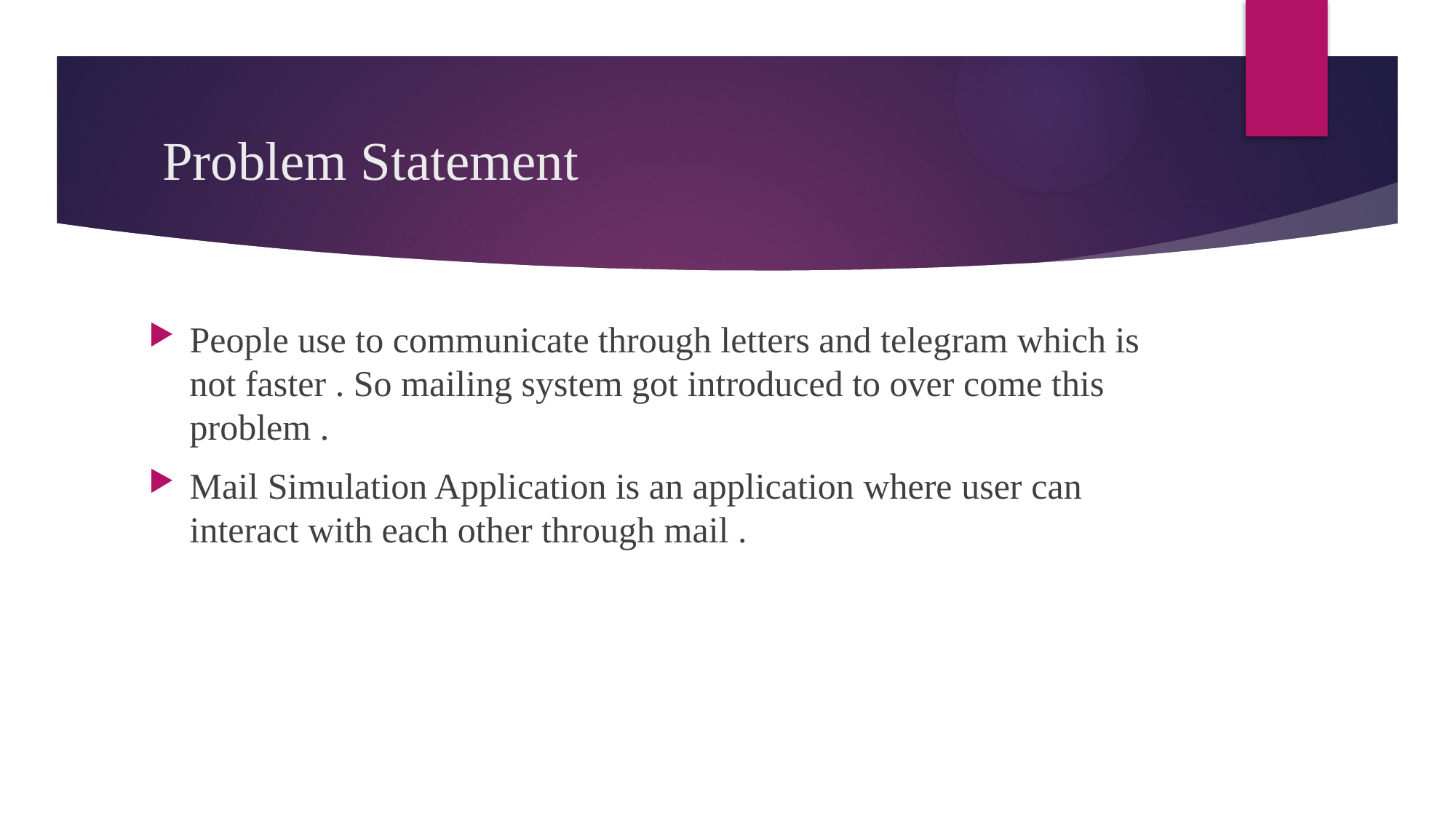

# Problem Statement
People use to communicate through letters and telegram which is not faster . So mailing system got introduced to over come this problem .
Mail Simulation Application is an application where user can interact with each other through mail .